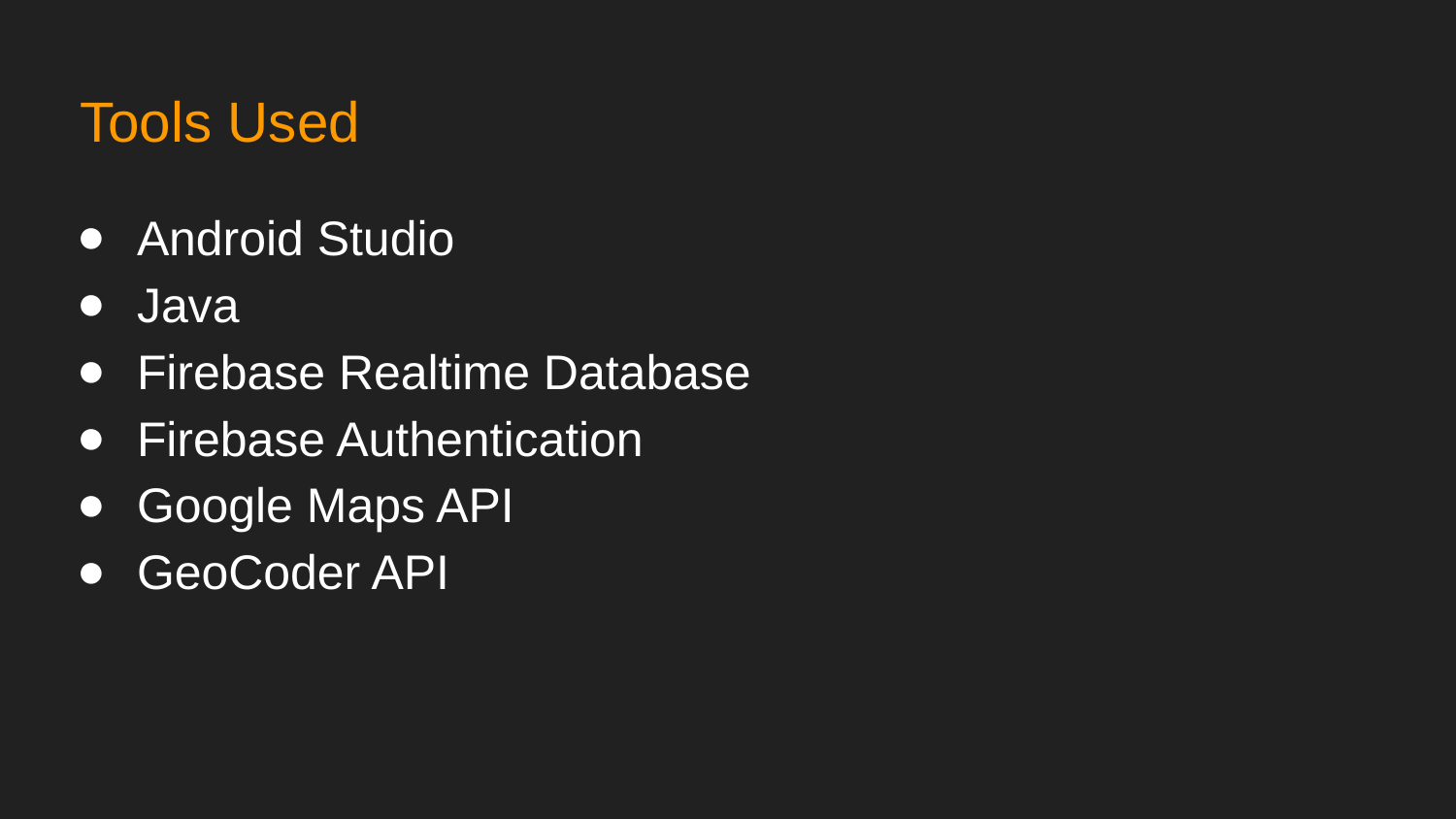

# Tools Used
Android Studio
Java
Firebase Realtime Database
Firebase Authentication
Google Maps API
GeoCoder API